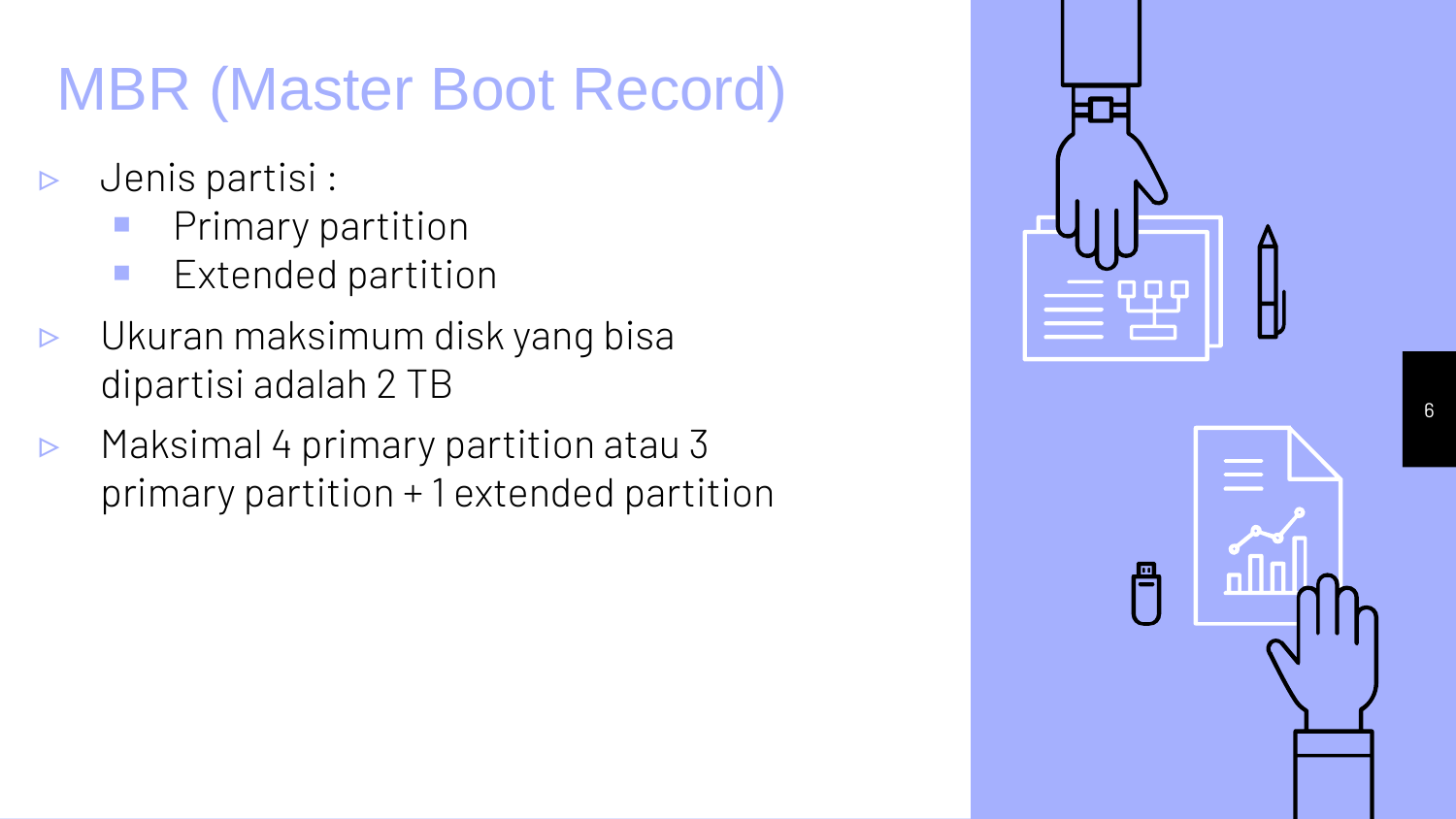

# MBR (Master Boot Record)
Jenis partisi :
Primary partition
Extended partition
Ukuran maksimum disk yang bisa dipartisi adalah 2 TB
Maksimal 4 primary partition atau 3 primary partition + 1 extended partition

6